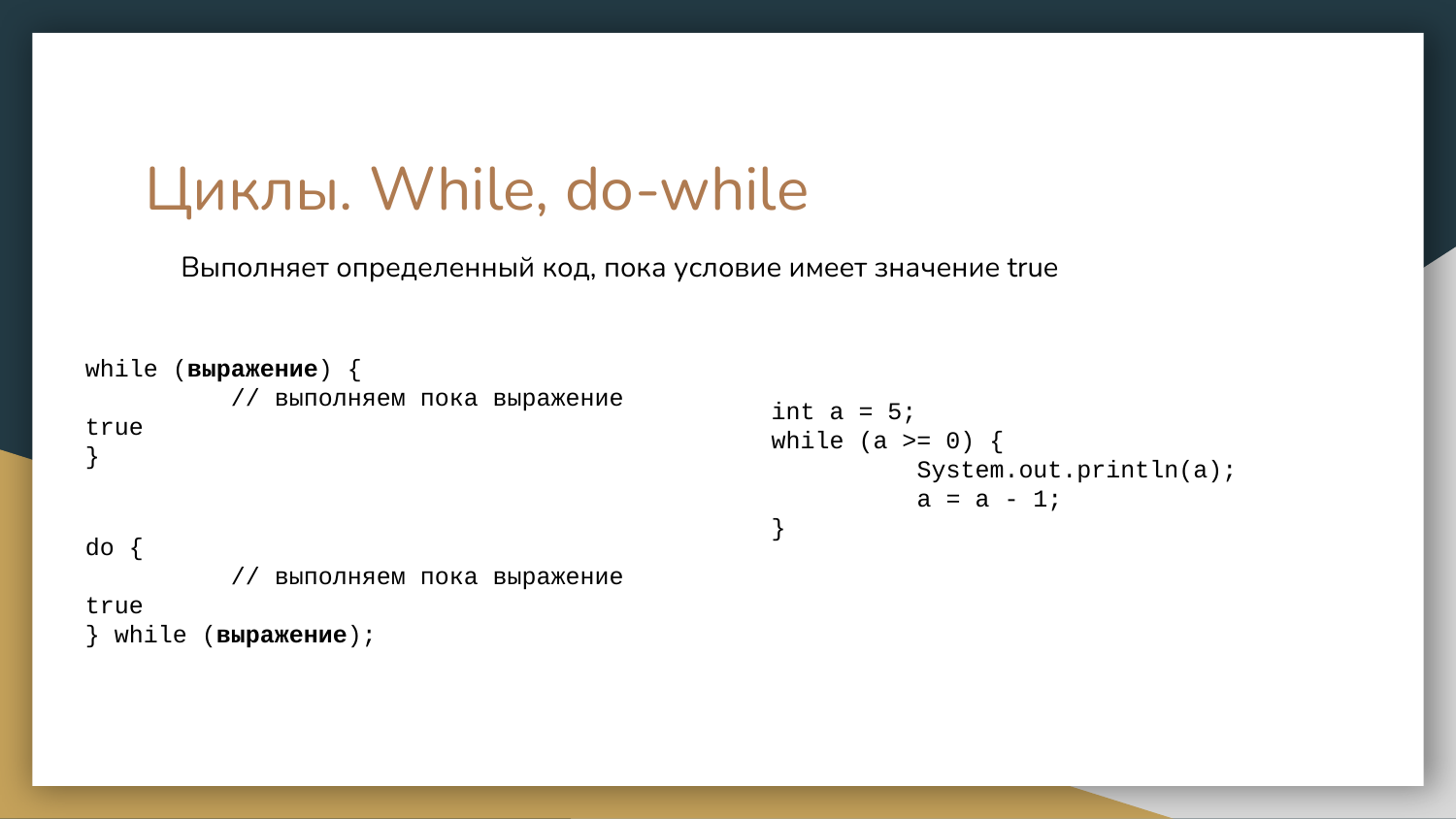

# Циклы. While, do-while
Выполняет определенный код, пока условие имеет значение true
while (выражение) {
	// выполняем пока выражение true
}
int a = 5;
while (a >= 0) {
	System.out.println(a);
	a = a - 1;
}
do {
	// выполняем пока выражение true
} while (выражение);